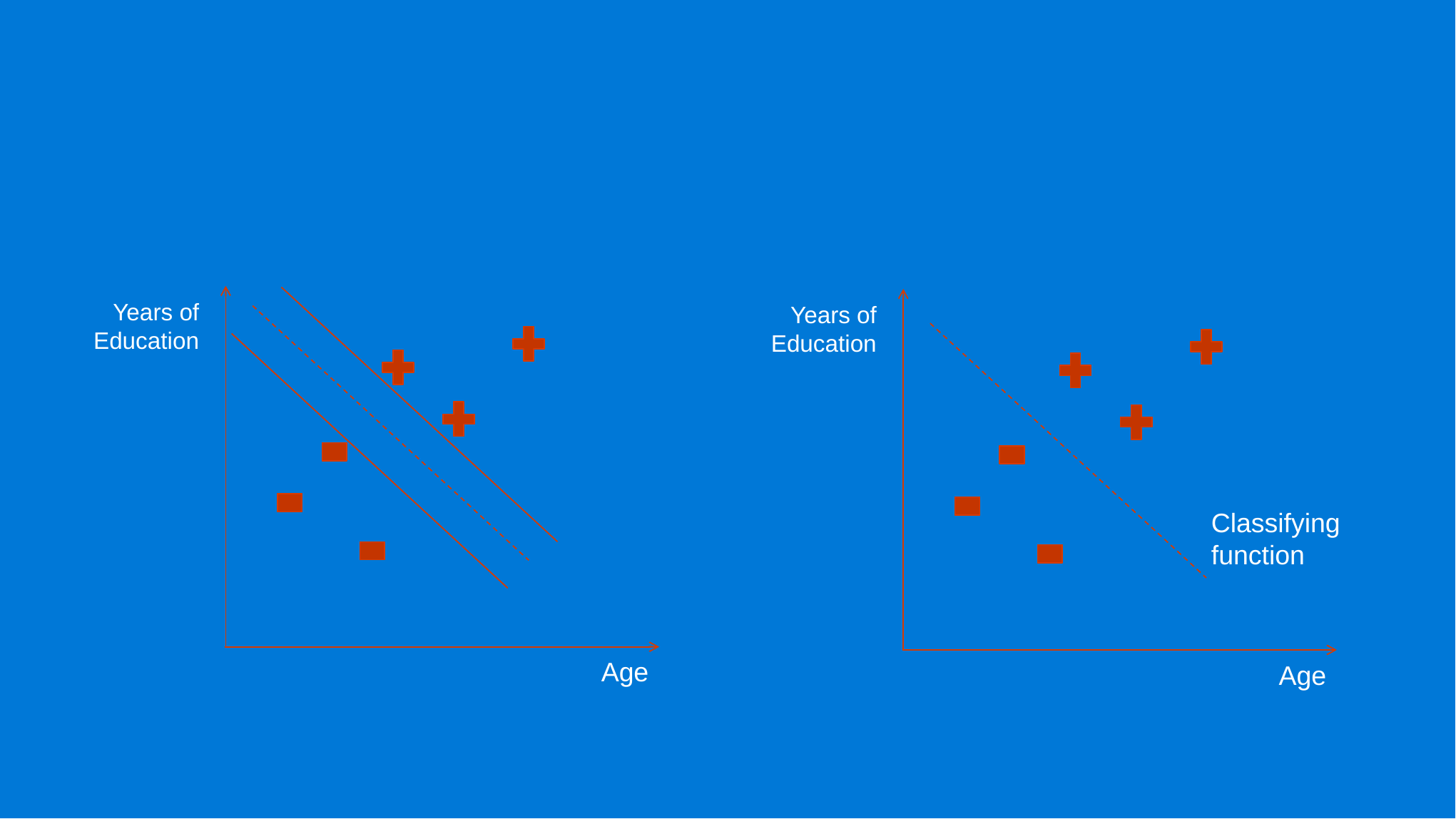

#
Years of Education
Years of Education

Classifying function

Age
Age